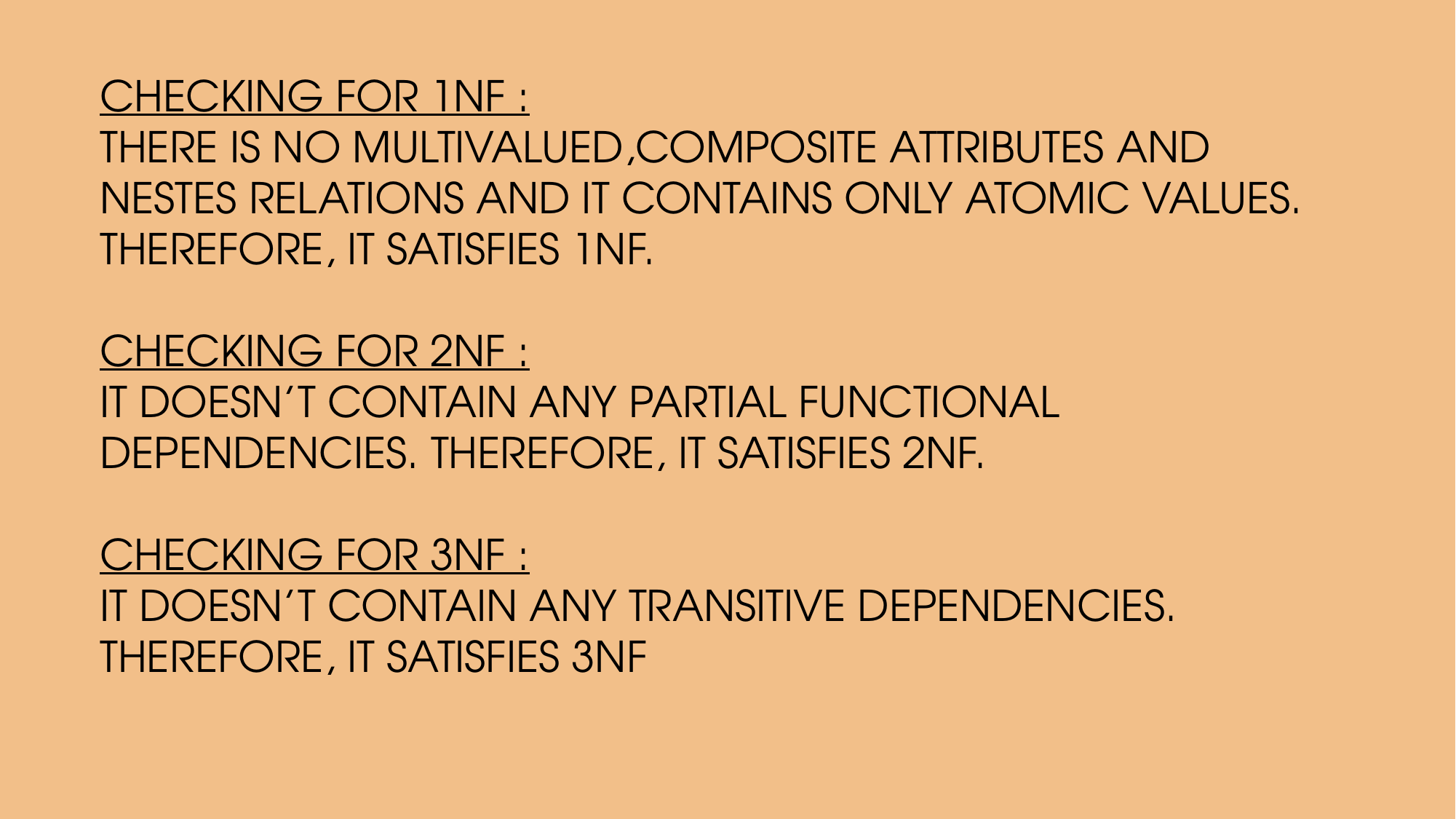

CHECKING FOR 1NF :
THERE IS NO MULTIVALUED,COMPOSITE ATTRIBUTES AND NESTES RELATIONS AND IT CONTAINS ONLY ATOMIC VALUES. THEREFORE, IT SATISFIES 1NF.

CHECKING FOR 2NF :
IT DOESN’T CONTAIN ANY PARTIAL FUNCTIONAL DEPENDENCIES. THEREFORE, IT SATISFIES 2NF.

CHECKING FOR 3NF :
IT DOESN’T CONTAIN ANY TRANSITIVE DEPENDENCIES. THEREFORE, IT SATISFIES 3NF